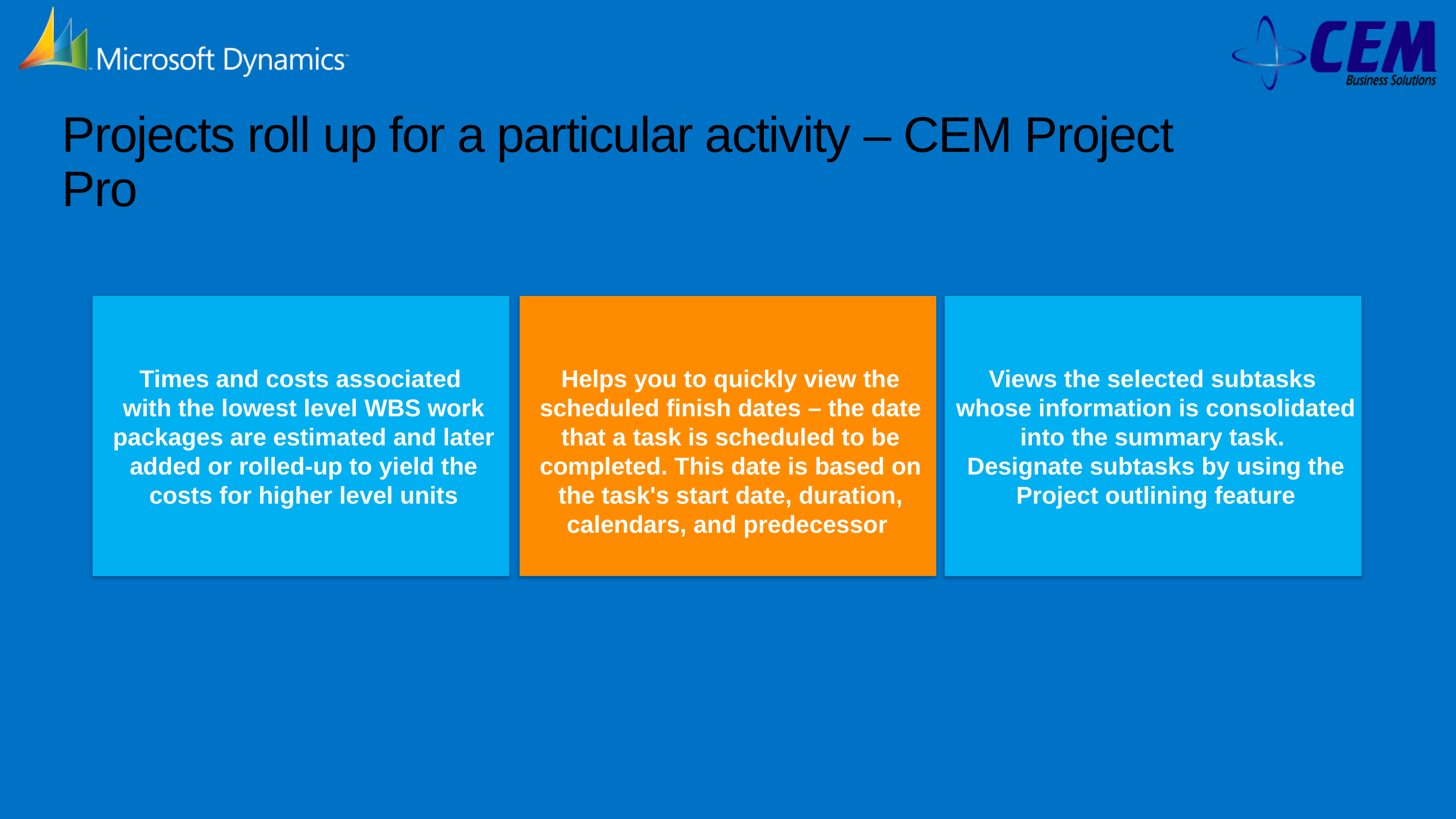

# Projects roll up for a particular activity – CEM Project Pro
Times and costs associated
with the lowest level WBS work packages are estimated and later added or rolled-up to yield the costs for higher level units

Helps you to quickly view the scheduled finish dates – the date that a task is scheduled to be completed. This date is based on the task's start date, duration, calendars, and predecessor
Views the selected subtasks
whose information is consolidated into the summary task.
Designate subtasks by using the Project outlining feature